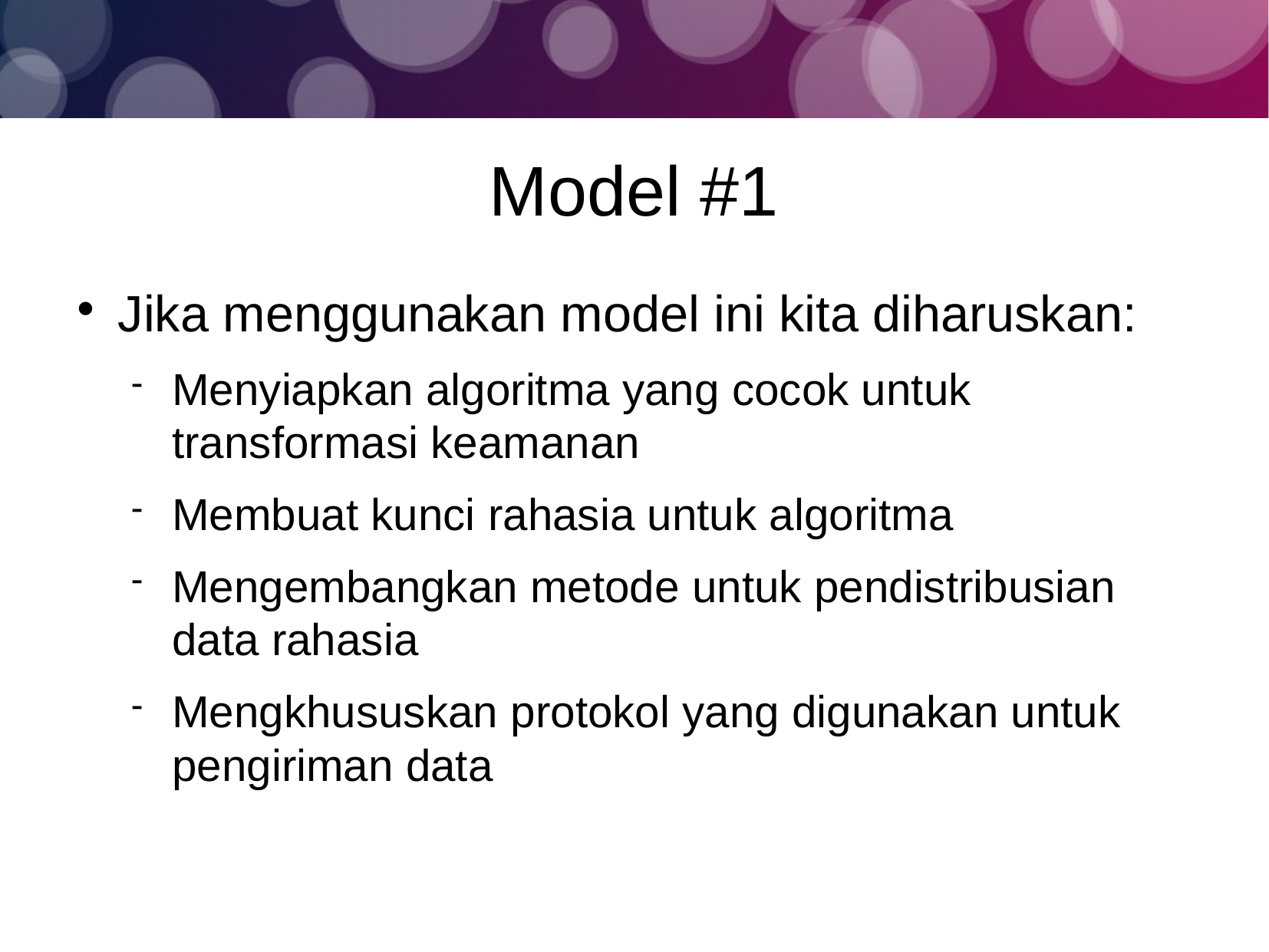

Model #1
Jika menggunakan model ini kita diharuskan:
Menyiapkan algoritma yang cocok untuk transformasi keamanan
Membuat kunci rahasia untuk algoritma
Mengembangkan metode untuk pendistribusian data rahasia
Mengkhususkan protokol yang digunakan untuk pengiriman data